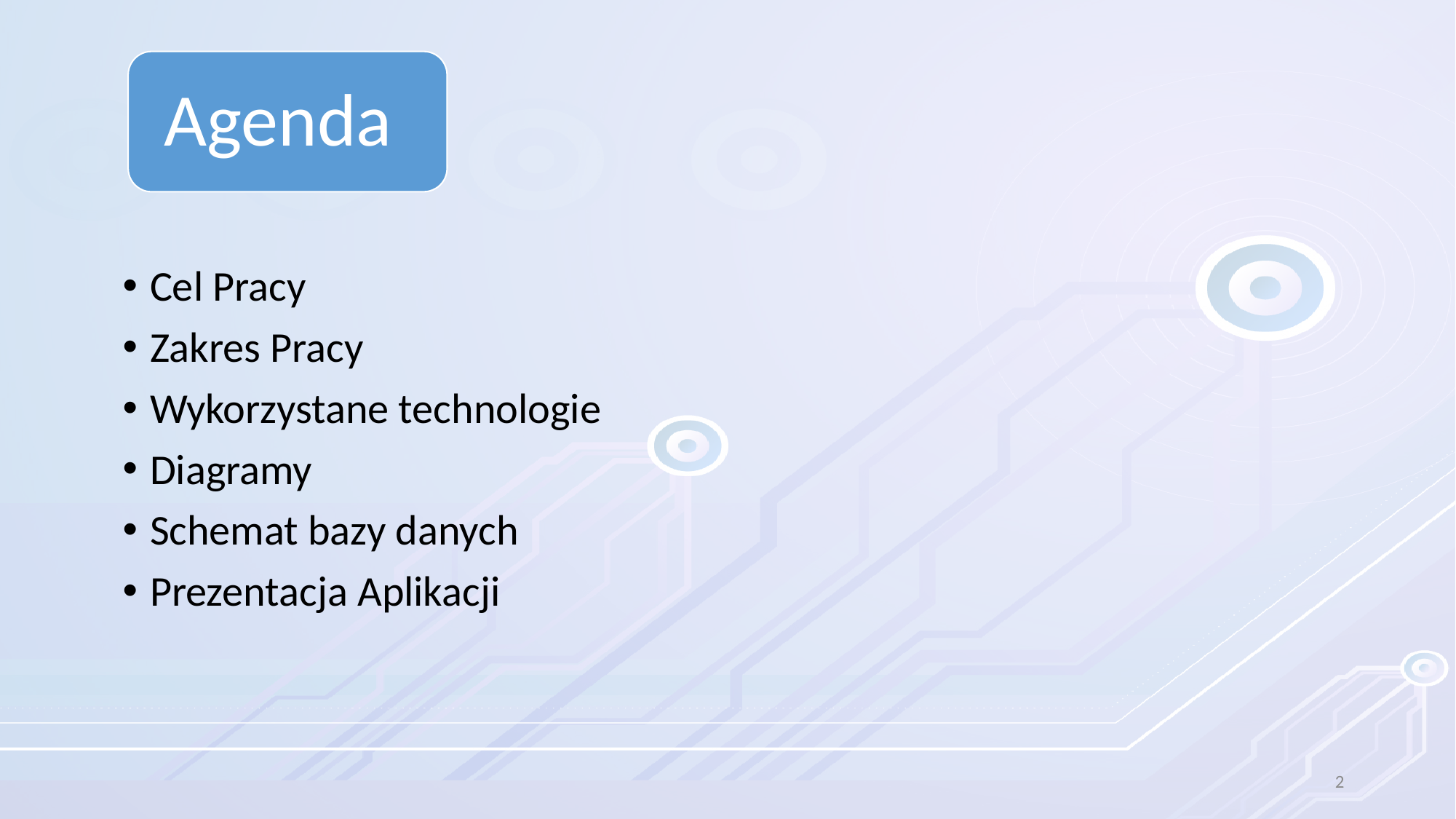

Agenda
Cel Pracy
Zakres Pracy
Wykorzystane technologie
Diagramy
Schemat bazy danych
Prezentacja Aplikacji
2